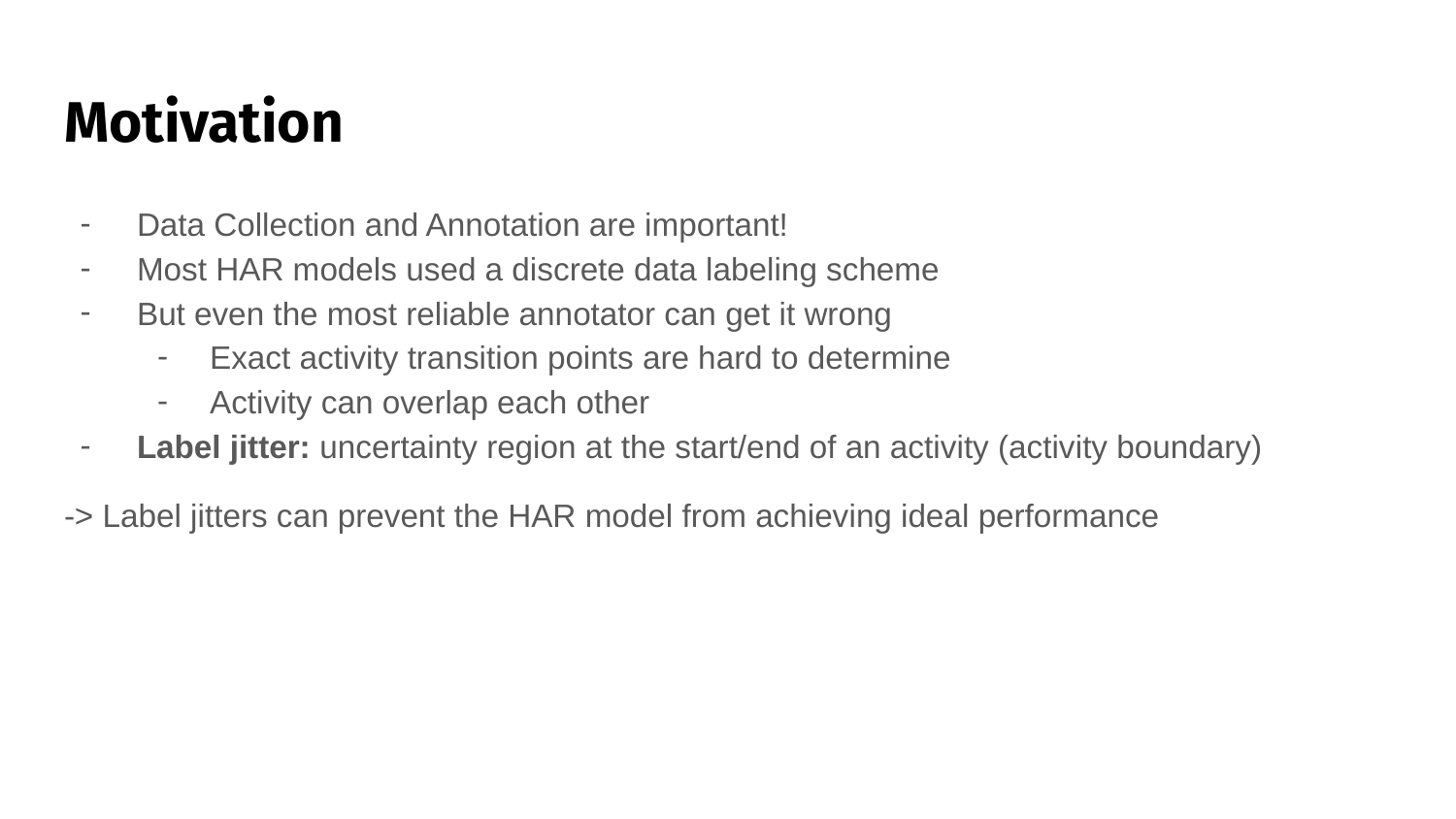

# Motivation
Data Collection and Annotation are important!
Most HAR models used a discrete data labeling scheme
But even the most reliable annotator can get it wrong
Exact activity transition points are hard to determine
Activity can overlap each other
Label jitter: uncertainty region at the start/end of an activity (activity boundary)
-> Label jitters can prevent the HAR model from achieving ideal performance